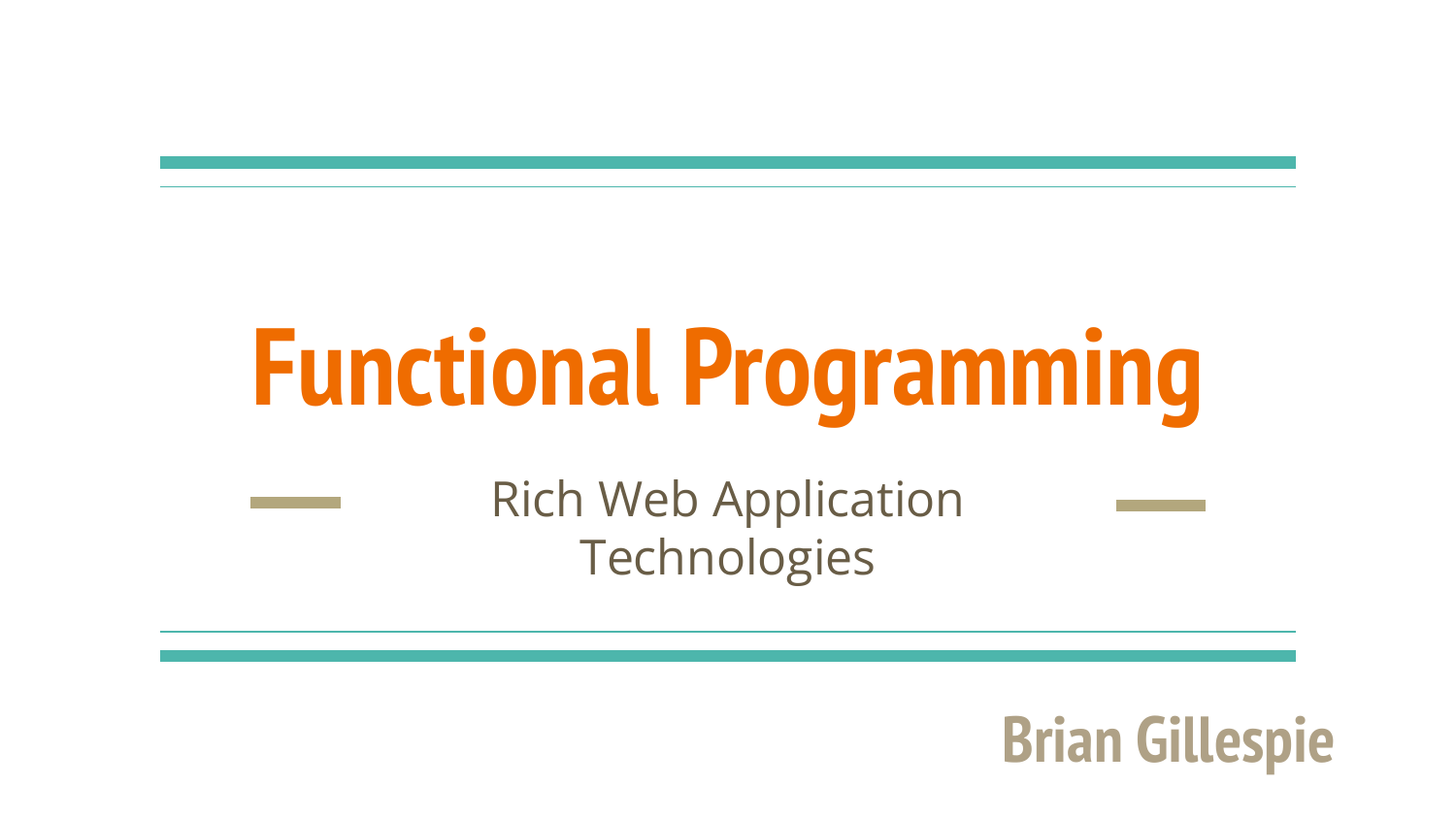

# Functional Programming
Rich Web Application Technologies
Brian Gillespie